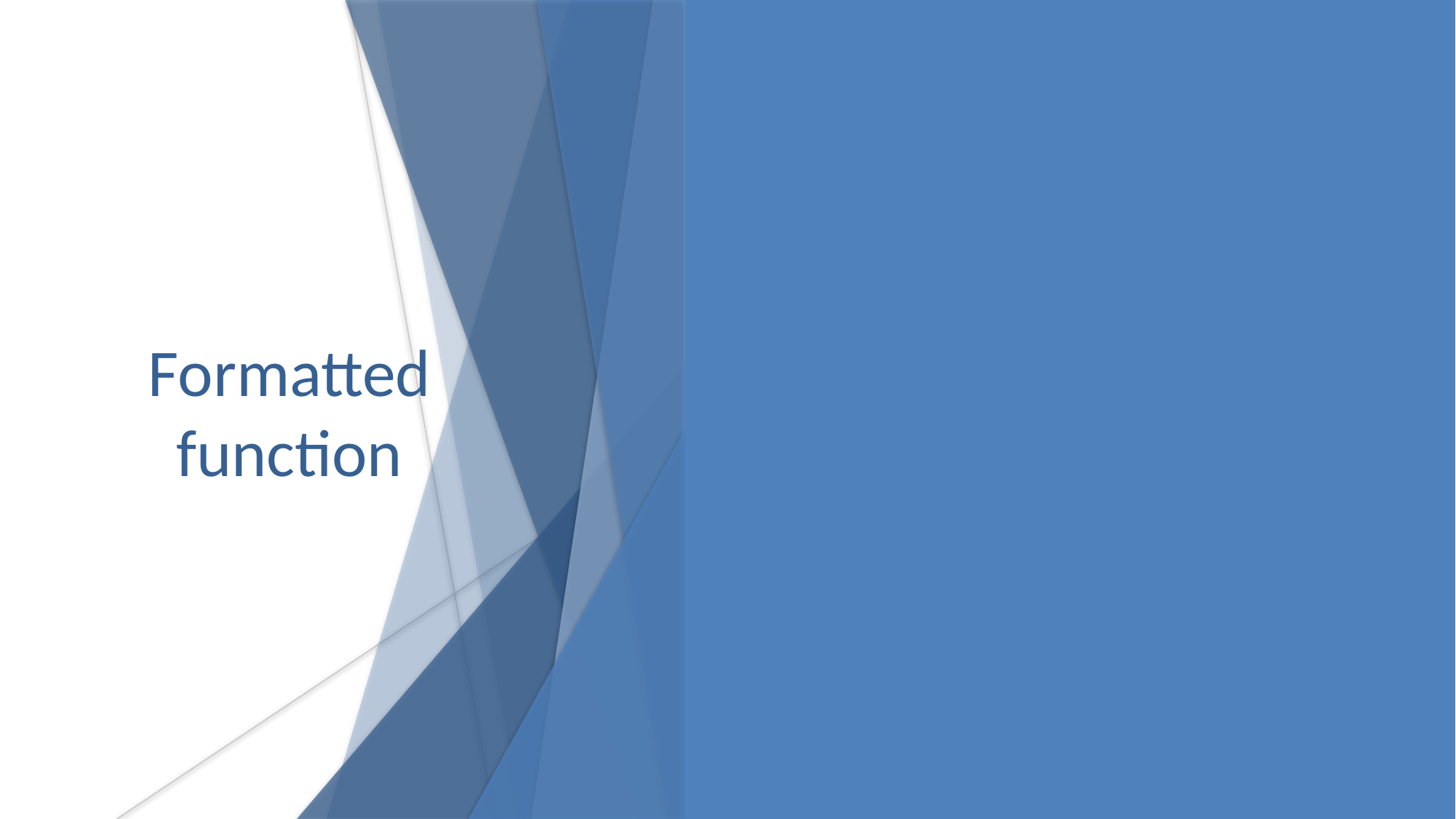

With the formatted functions, the input or output is formatted as per our requirement.
All the I/O function are defined as stdio.h header file.
Header file should be included in the program at the beginning.
# Formatted function